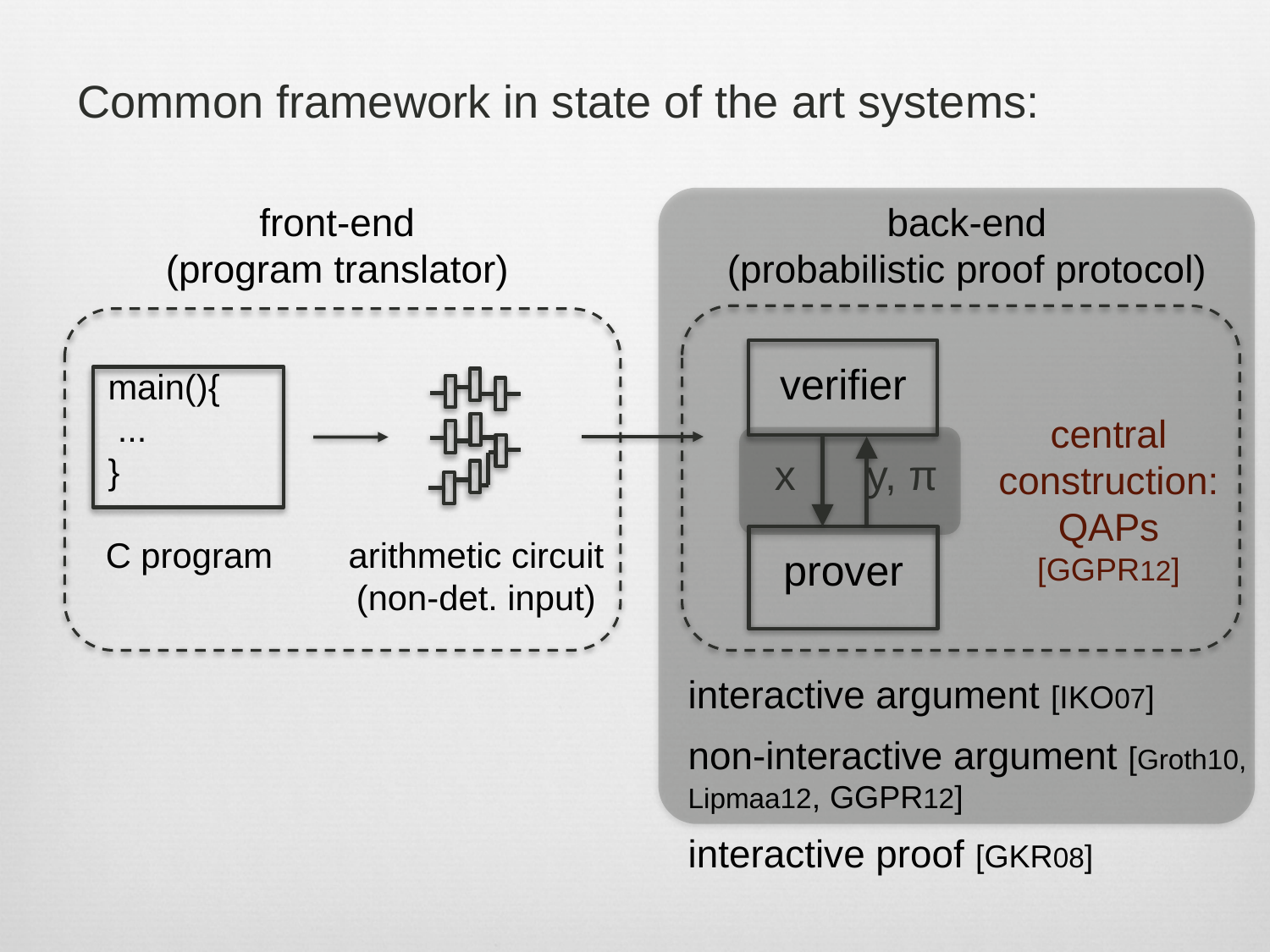

Common framework in state of the art systems:

front-end
(program translator)
back-end
(probabilistic proof protocol)

verifier
main(){
 ...
}

central construction: QAPs [ggpr12]

x
y, π

C program

arithmetic circuit
(non-det. input)

prover
interactive argument [iko07]
non-interactive argument [Groth10, Lipmaa12, ggpr12]
interactive proof [gkr08]